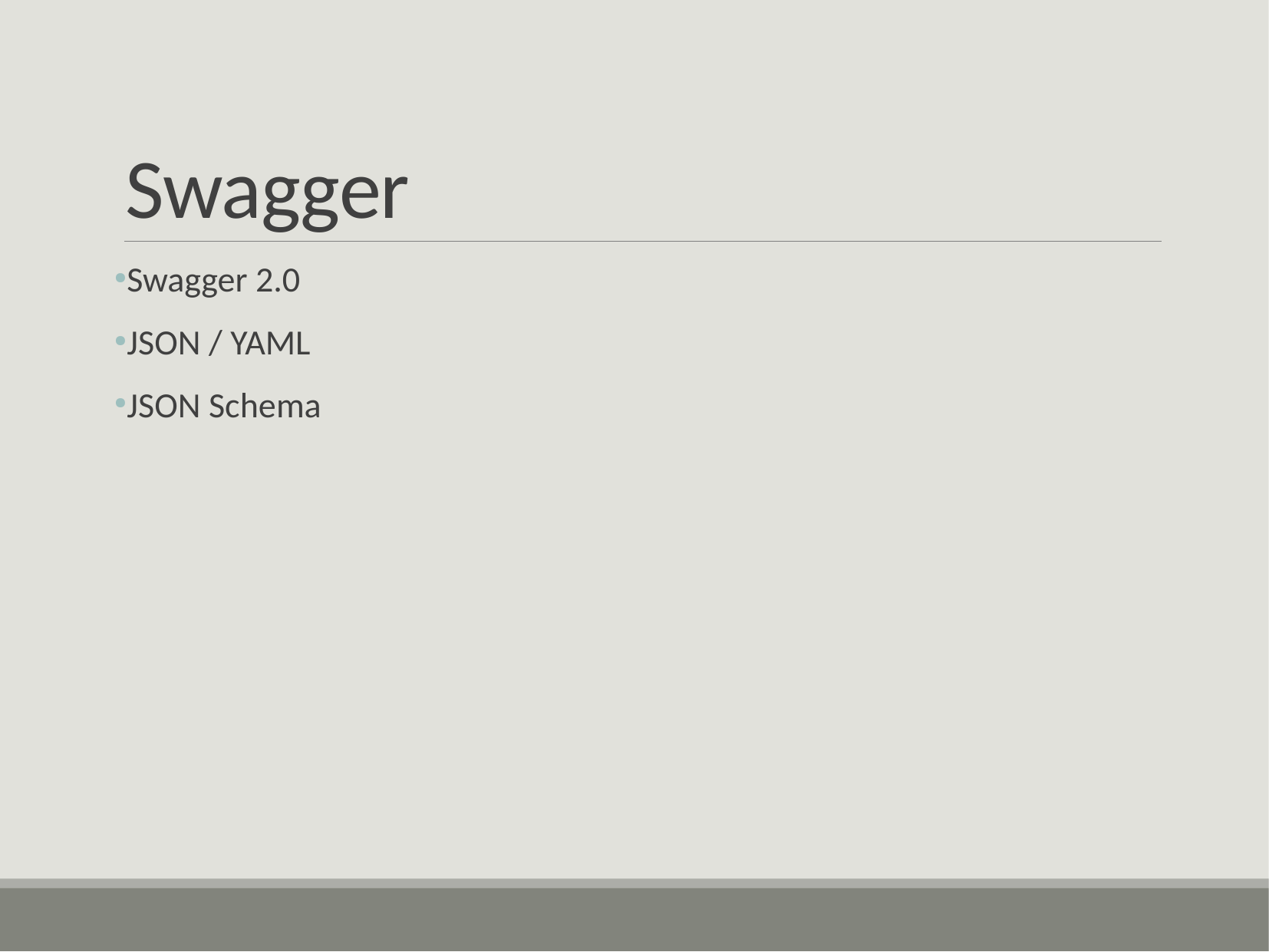

# Swagger
Swagger 2.0
JSON / YAML
JSON Schema